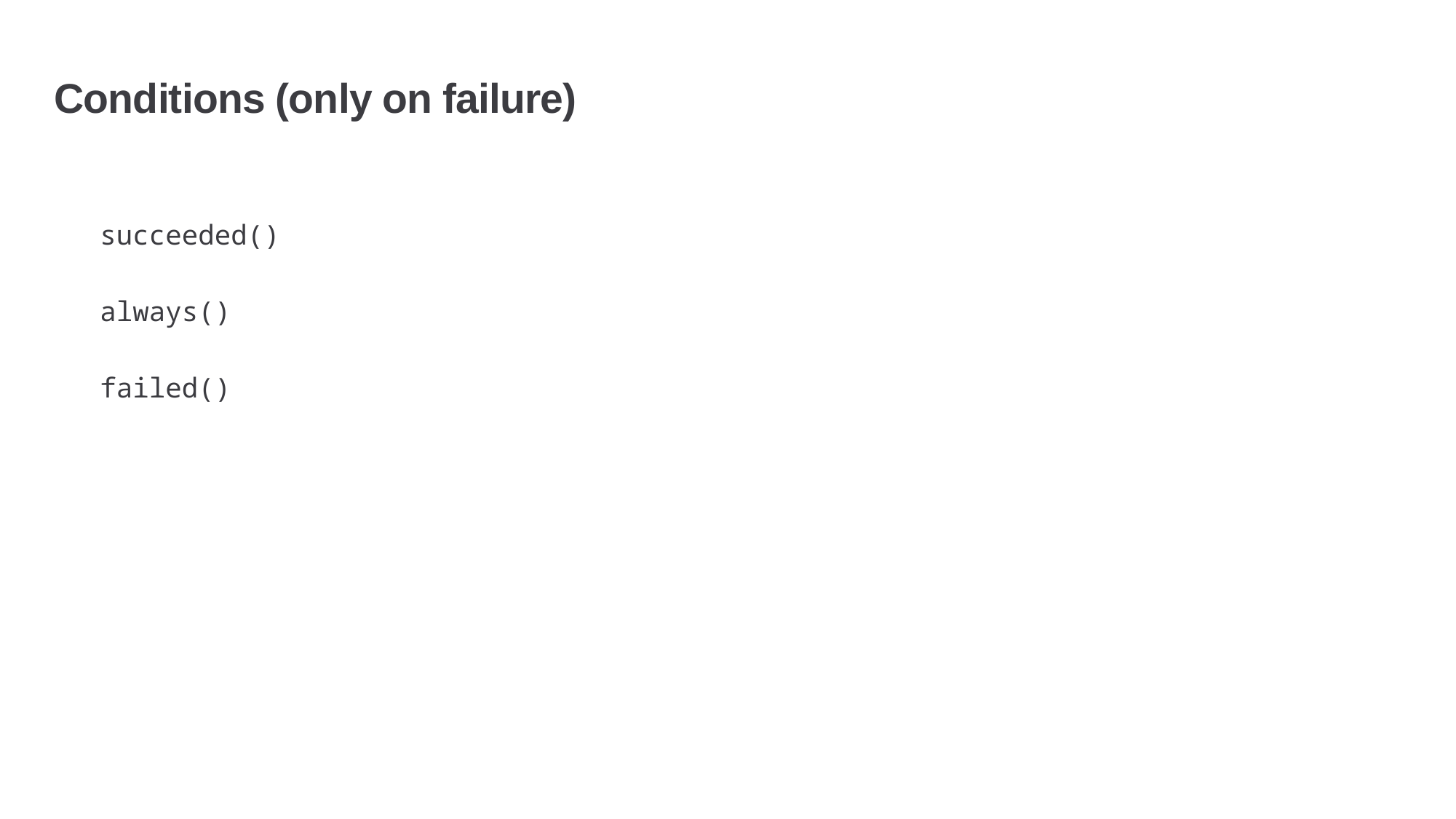

# Conditions (only on failure)
succeeded()

always()

failed()